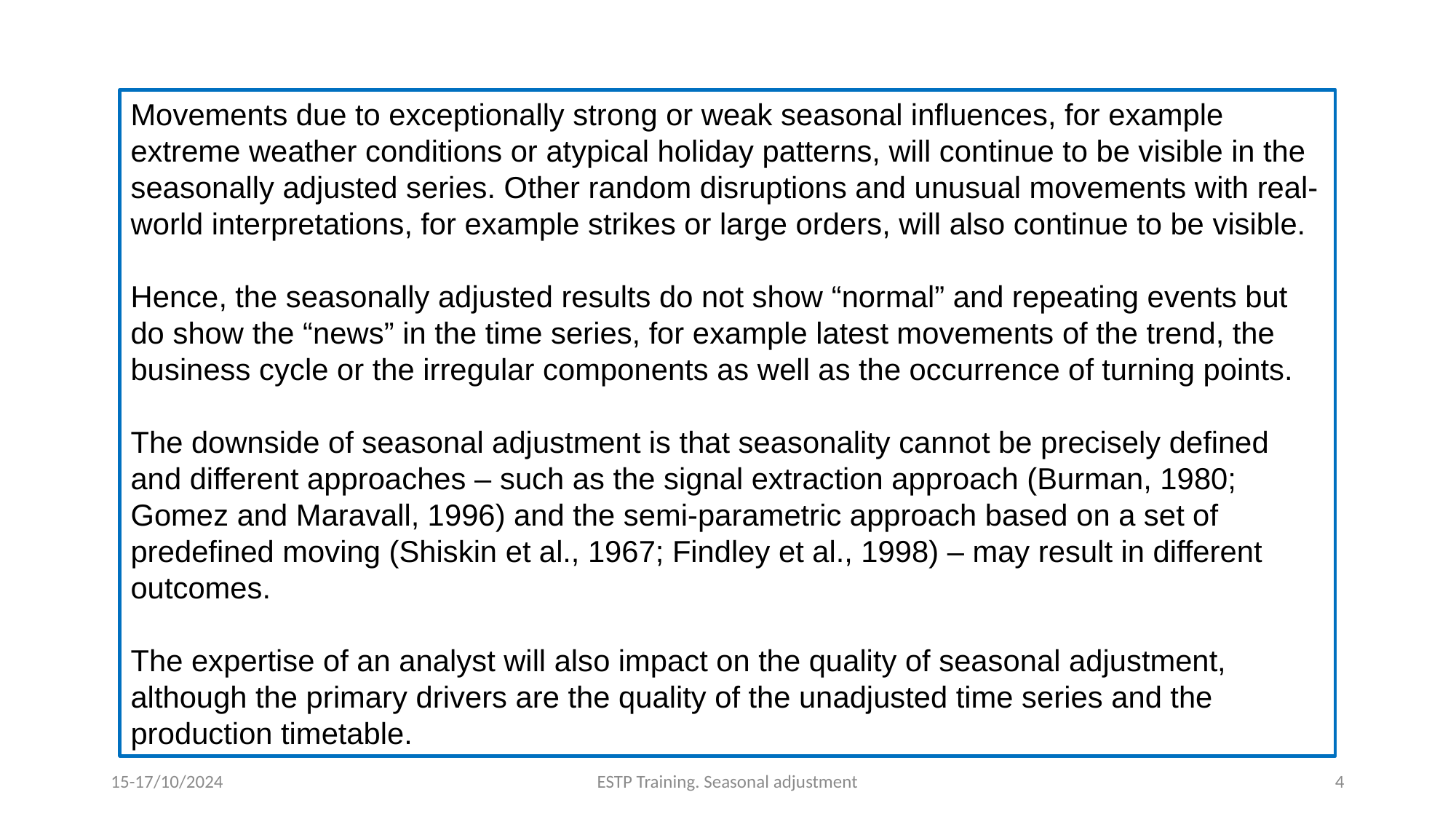

Movements due to exceptionally strong or weak seasonal influences, for example extreme weather conditions or atypical holiday patterns, will continue to be visible in the seasonally adjusted series. Other random disruptions and unusual movements with real-world interpretations, for example strikes or large orders, will also continue to be visible.

Hence, the seasonally adjusted results do not show “normal” and repeating events but do show the “news” in the time series, for example latest movements of the trend, the business cycle or the irregular components as well as the occurrence of turning points.

The downside of seasonal adjustment is that seasonality cannot be precisely defined and different approaches – such as the signal extraction approach (Burman, 1980; Gomez and Maravall, 1996) and the semi-parametric approach based on a set of predefined moving (Shiskin et al., 1967; Findley et al., 1998) – may result in different outcomes.

The expertise of an analyst will also impact on the quality of seasonal adjustment, although the primary drivers are the quality of the unadjusted time series and the production timetable.
15-17/10/2024
ESTP Training. Seasonal adjustment
4